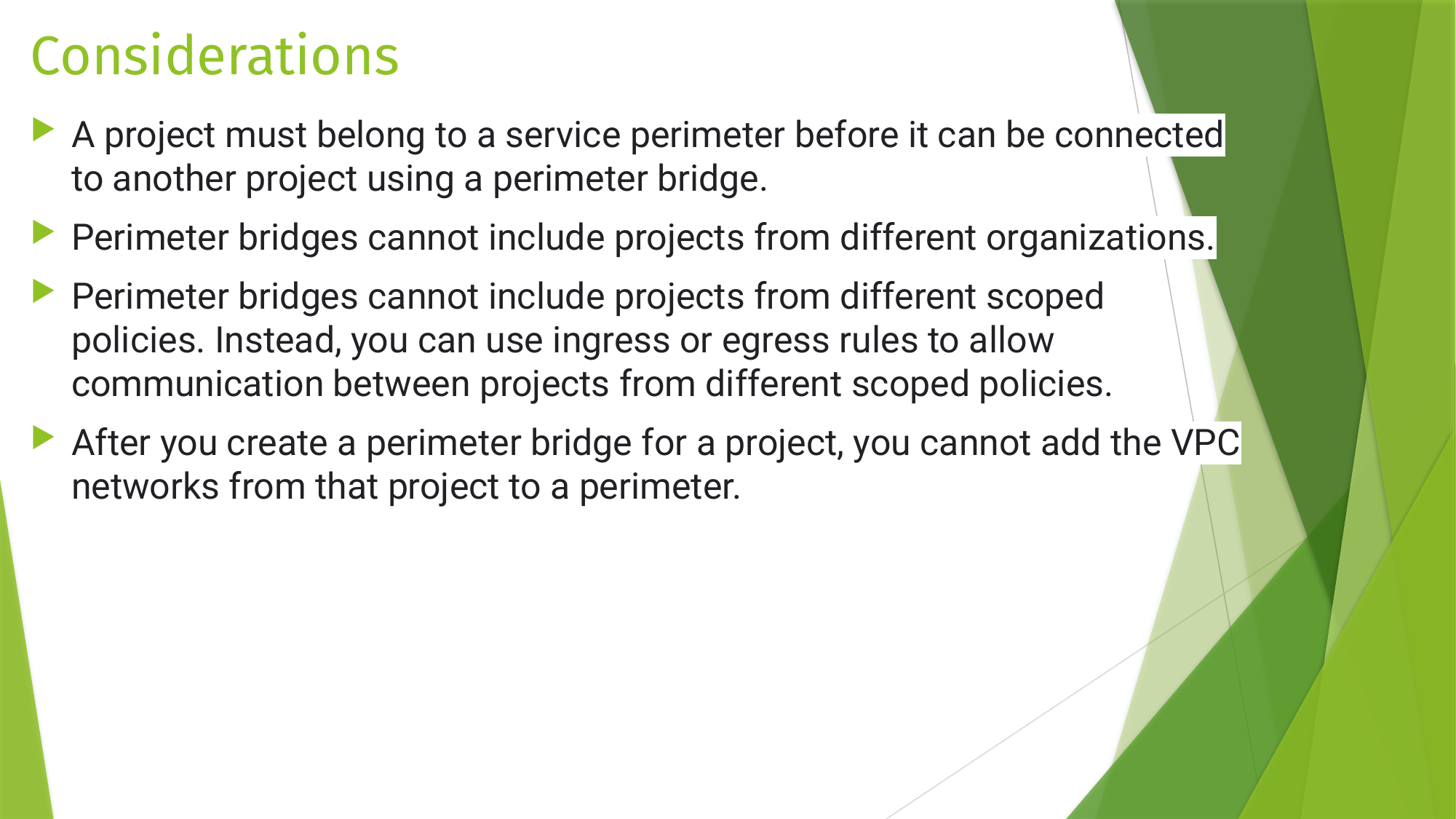

# Considerations
A project must belong to a service perimeter before it can be connected to another project using a perimeter bridge.
Perimeter bridges cannot include projects from different organizations.
Perimeter bridges cannot include projects from different scoped policies. Instead, you can use ingress or egress rules to allow communication between projects from different scoped policies.
After you create a perimeter bridge for a project, you cannot add the VPC networks from that project to a perimeter.